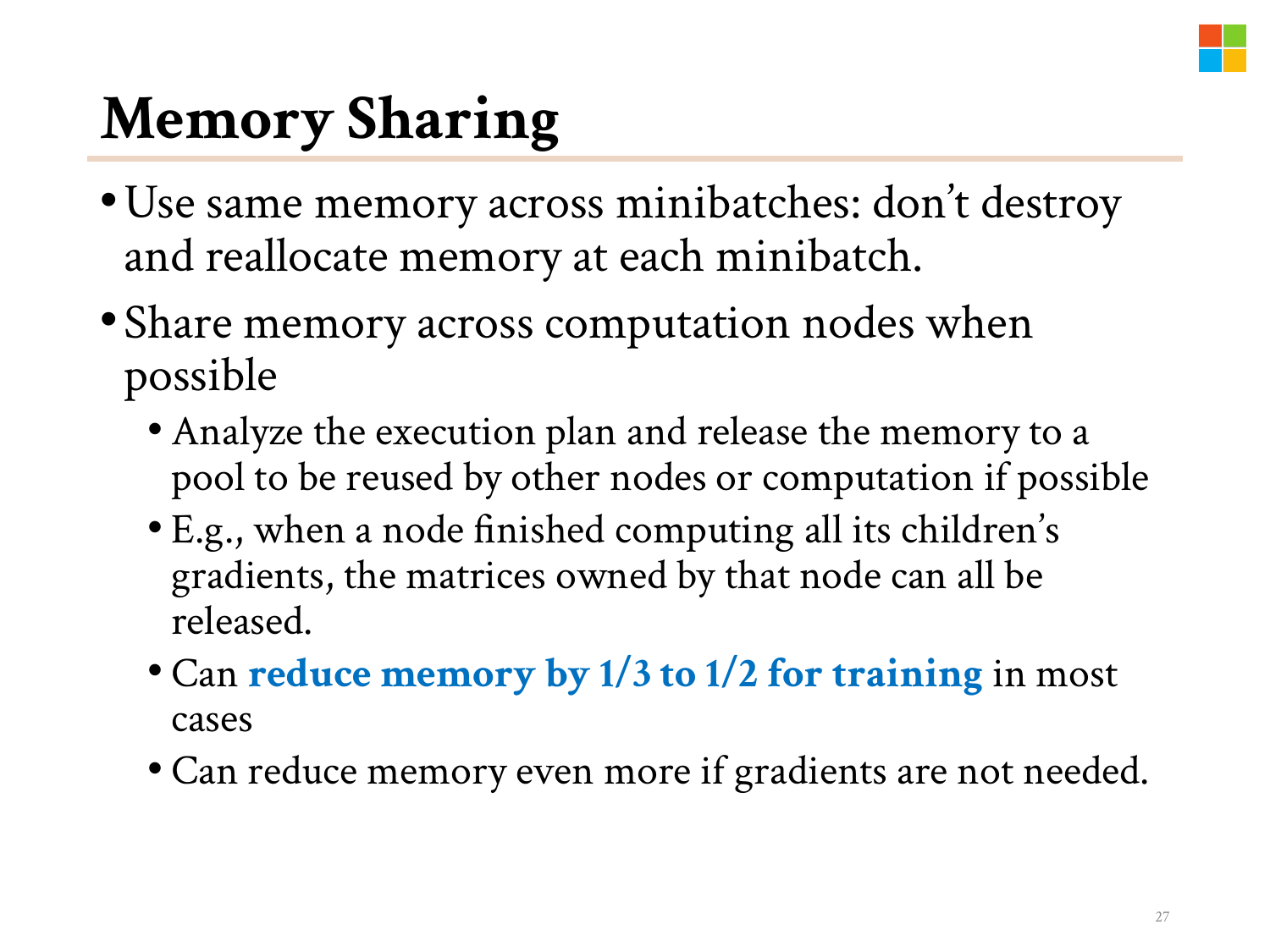

# Memory Sharing
Use same memory across minibatches: don’t destroy and reallocate memory at each minibatch.
Share memory across computation nodes when possible
Analyze the execution plan and release the memory to a pool to be reused by other nodes or computation if possible
E.g., when a node finished computing all its children’s gradients, the matrices owned by that node can all be released.
Can reduce memory by 1/3 to 1/2 for training in most cases
Can reduce memory even more if gradients are not needed.
27